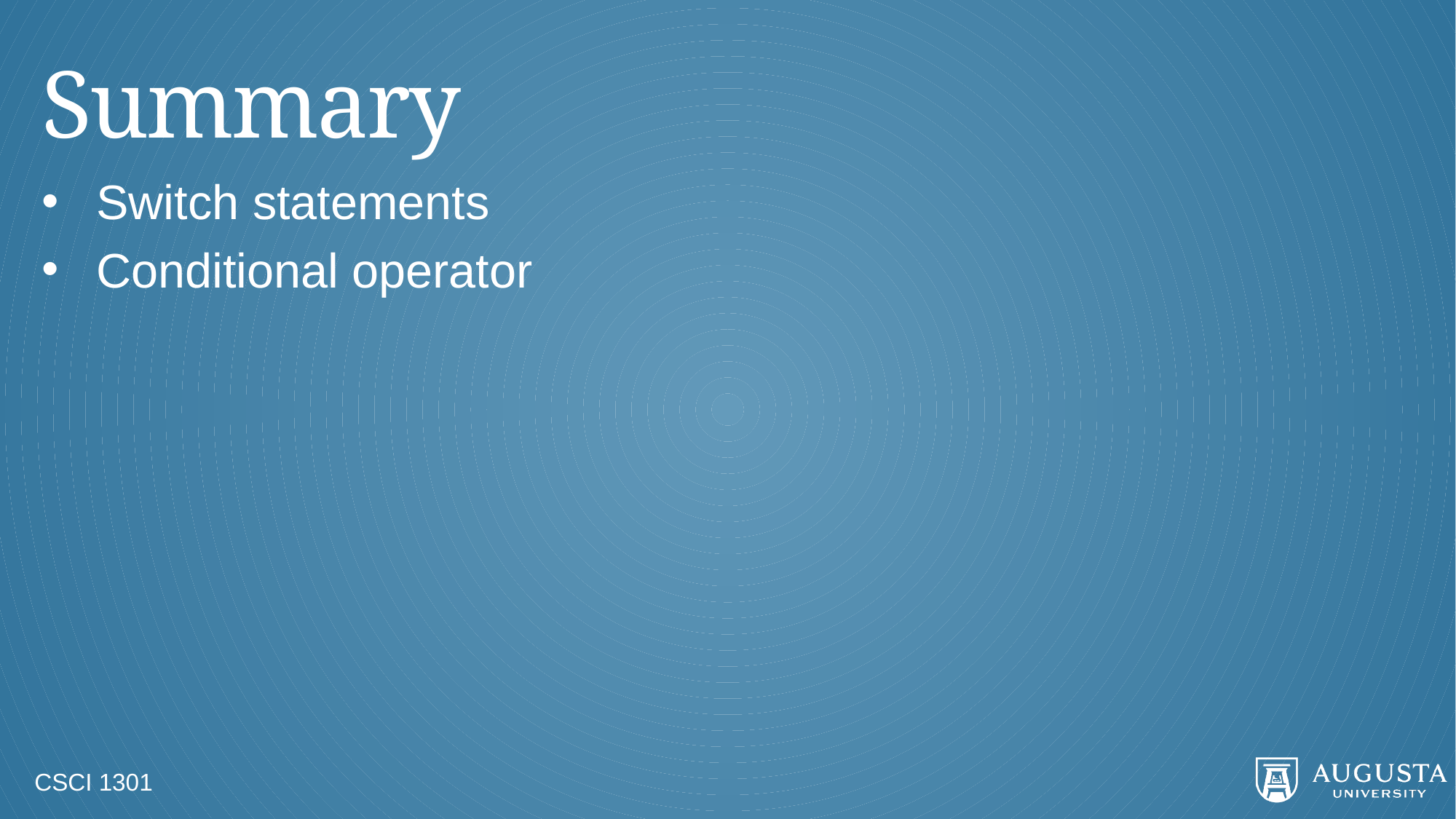

# Summary
Switch statements
Conditional operator
CSCI 1301